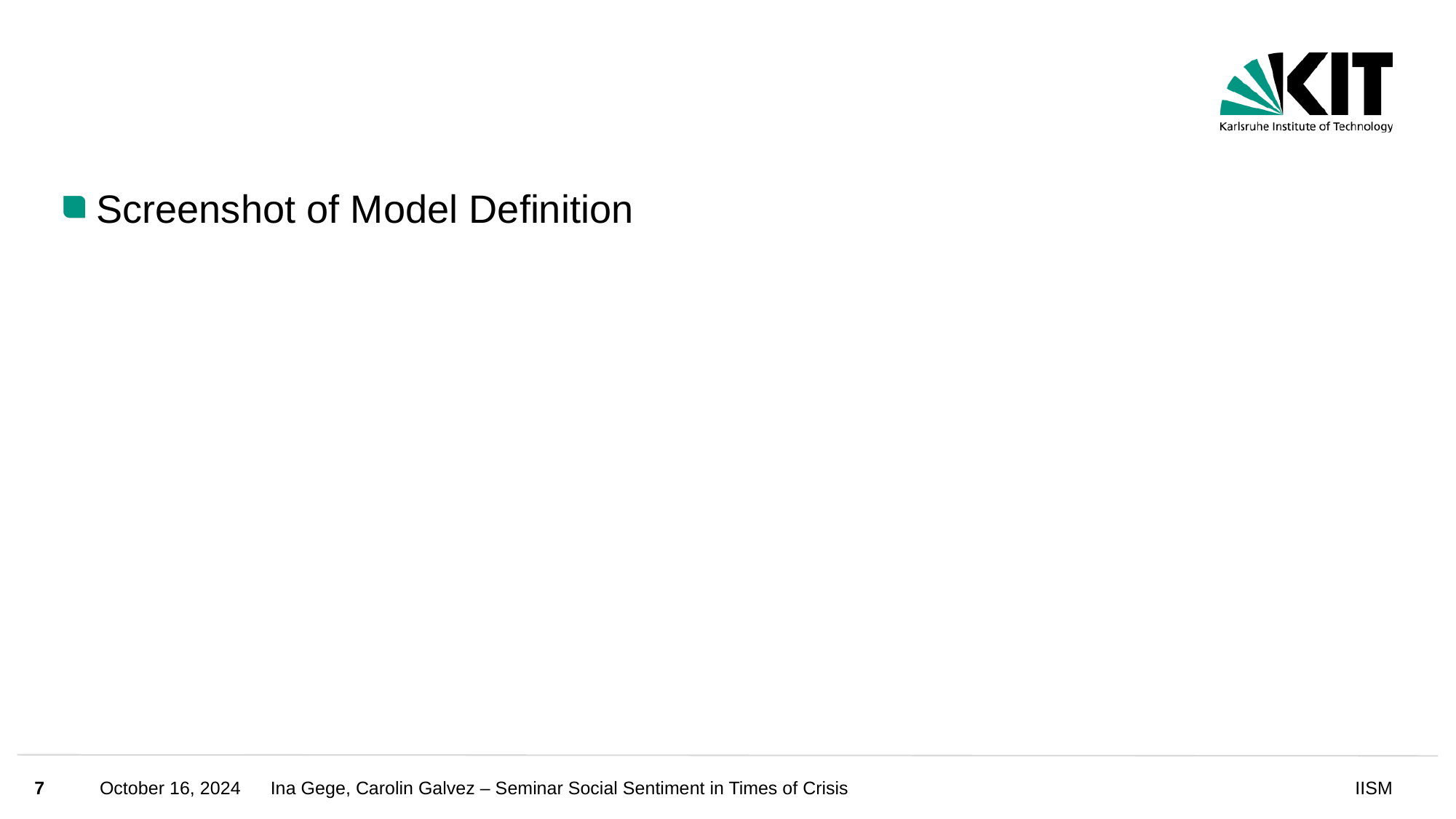

#
Screenshot of Model Definition
7
October 16, 2024